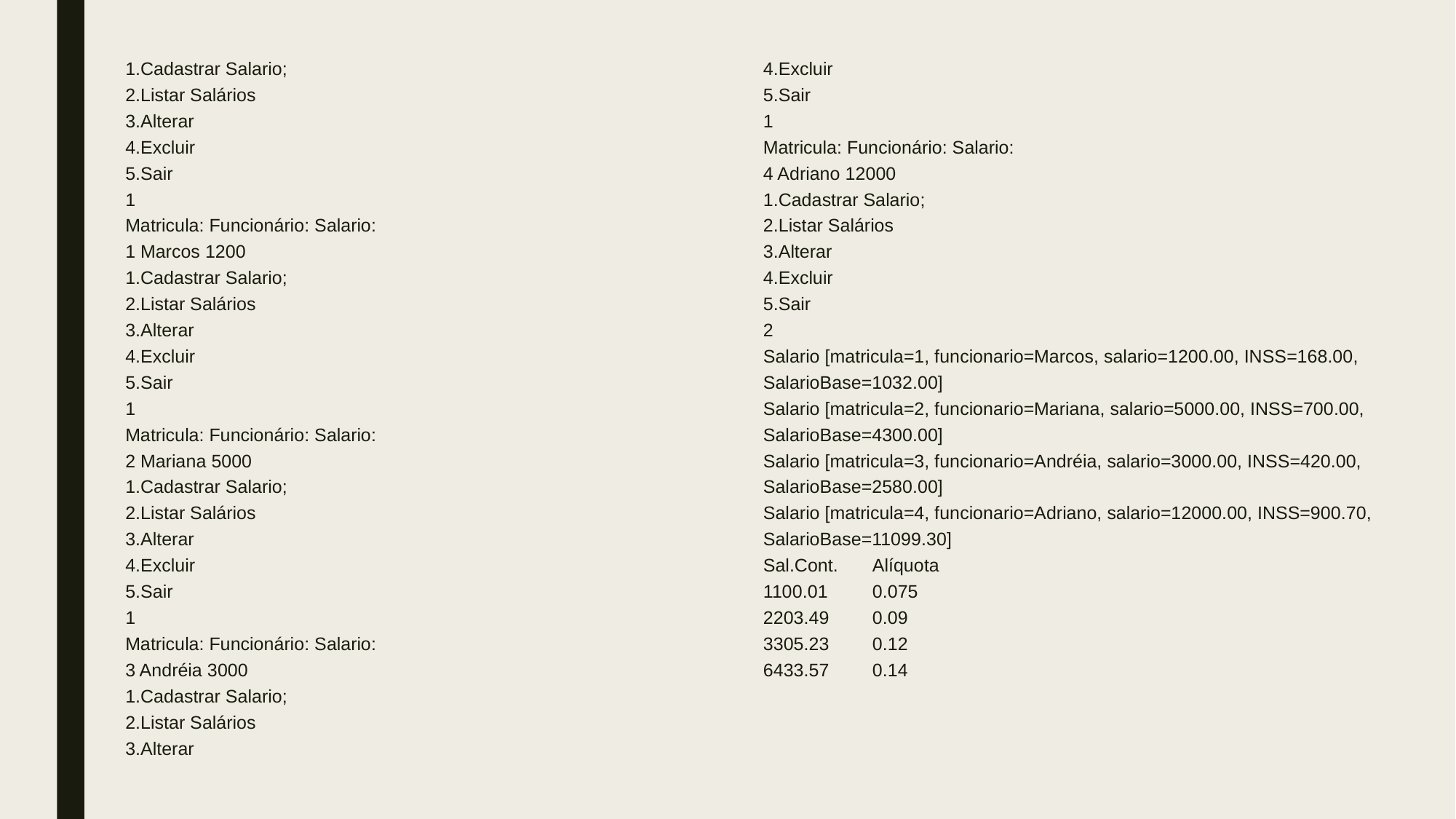

1.Cadastrar Salario;
2.Listar Salários
3.Alterar
4.Excluir
5.Sair
1
Matricula: Funcionário: Salario:
1 Marcos 1200
1.Cadastrar Salario;
2.Listar Salários
3.Alterar
4.Excluir
5.Sair
1
Matricula: Funcionário: Salario:
2 Mariana 5000
1.Cadastrar Salario;
2.Listar Salários
3.Alterar
4.Excluir
5.Sair
1
Matricula: Funcionário: Salario:
3 Andréia 3000
1.Cadastrar Salario;
2.Listar Salários
3.Alterar
4.Excluir
5.Sair
1
Matricula: Funcionário: Salario:
4 Adriano 12000
1.Cadastrar Salario;
2.Listar Salários
3.Alterar
4.Excluir
5.Sair
2
Salario [matricula=1, funcionario=Marcos, salario=1200.00, INSS=168.00, SalarioBase=1032.00]
Salario [matricula=2, funcionario=Mariana, salario=5000.00, INSS=700.00, SalarioBase=4300.00]
Salario [matricula=3, funcionario=Andréia, salario=3000.00, INSS=420.00, SalarioBase=2580.00]
Salario [matricula=4, funcionario=Adriano, salario=12000.00, INSS=900.70, SalarioBase=11099.30]
Sal.Cont.	Alíquota
1100.01	0.075
2203.49	0.09
3305.23	0.12
6433.57	0.14